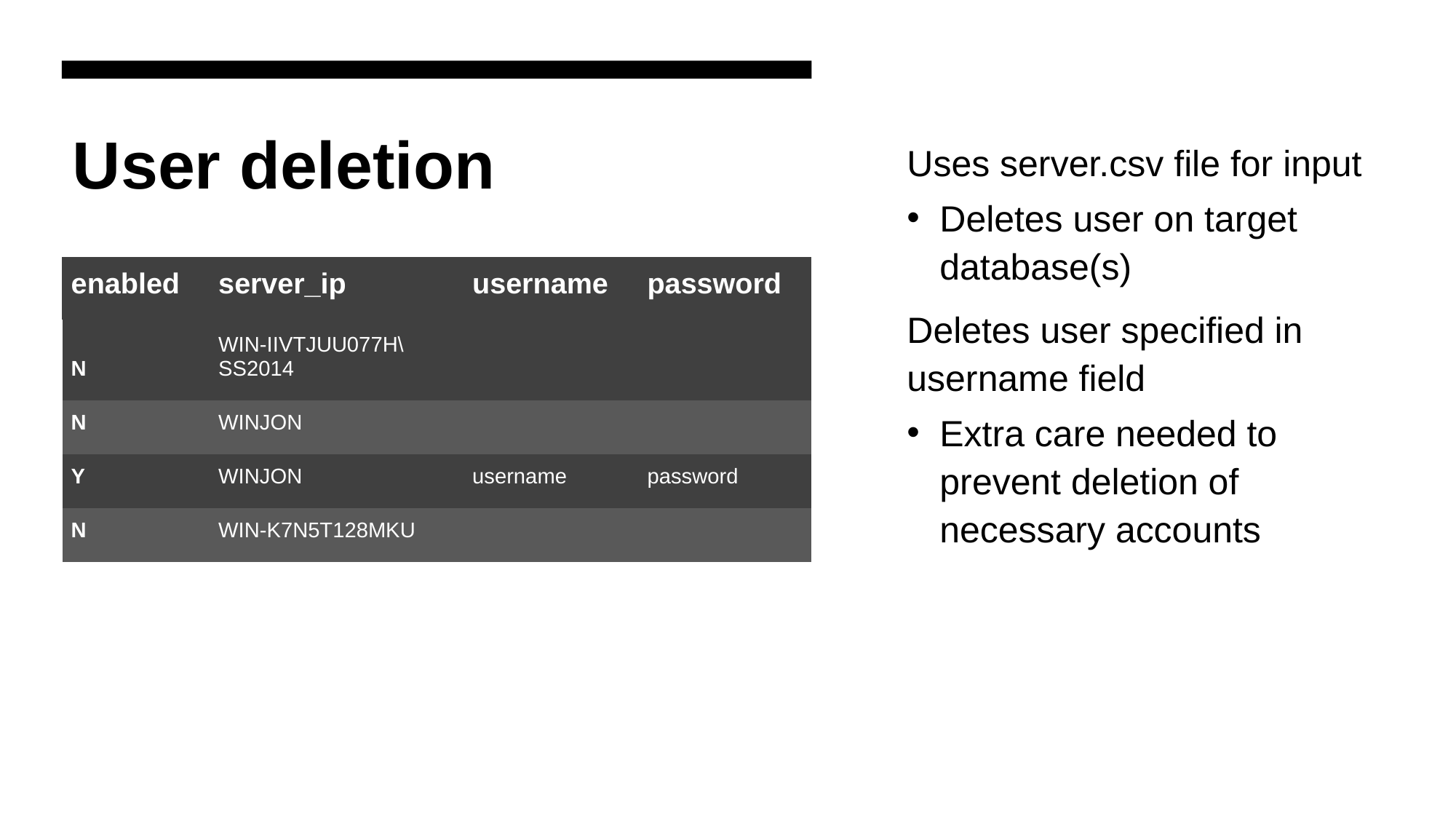

# User deletion
Uses server.csv file for input
Deletes user on target database(s)
Deletes user specified in username field
Extra care needed to prevent deletion of necessary accounts
| enabled | server\_ip | username | password |
| --- | --- | --- | --- |
| N | WIN-IIVTJUU077H\SS2014 |  |  |
| N | WINJON |  |  |
| Y | WINJON | username | password |
| N | WIN-K7N5T128MKU |  |  |